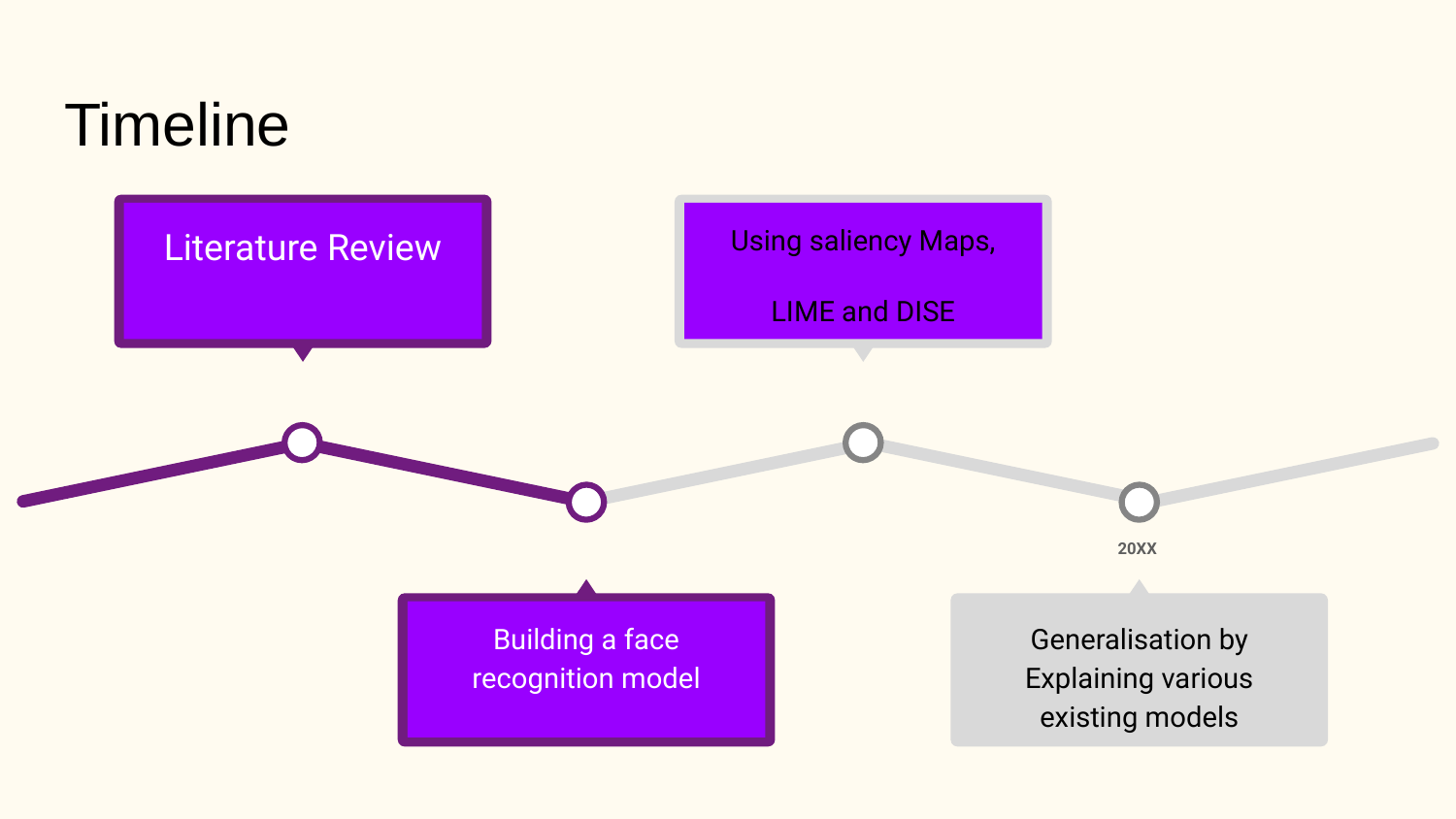

# Timeline

Literature Review

Using saliency Maps,
LIME and DISE

Building a face recognition model

20XX

Generalisation by Explaining various existing models